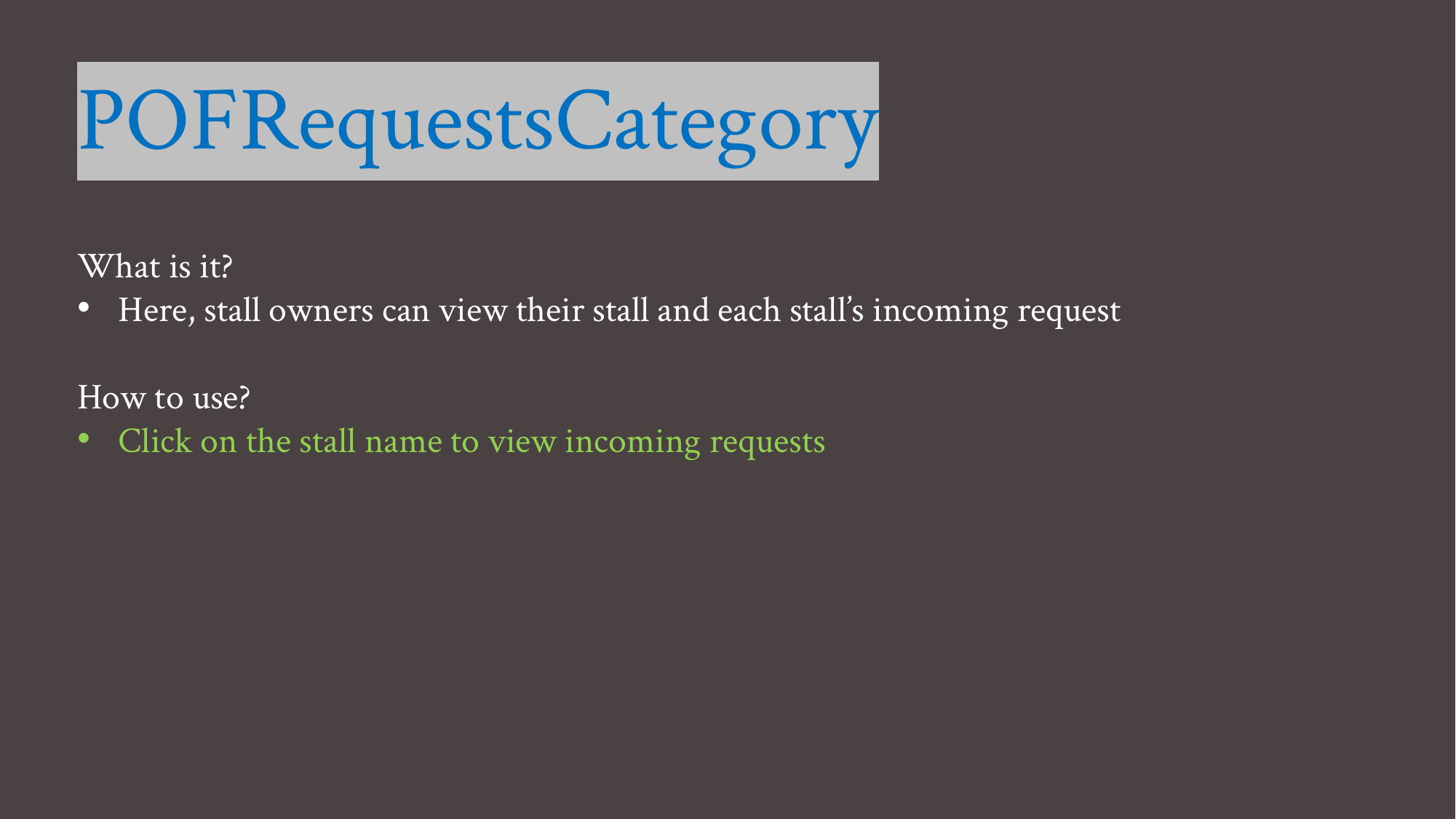

POFRequestsCategory
What is it?
Here, stall owners can view their stall and each stall’s incoming request

How to use?
Click on the stall name to view incoming requests